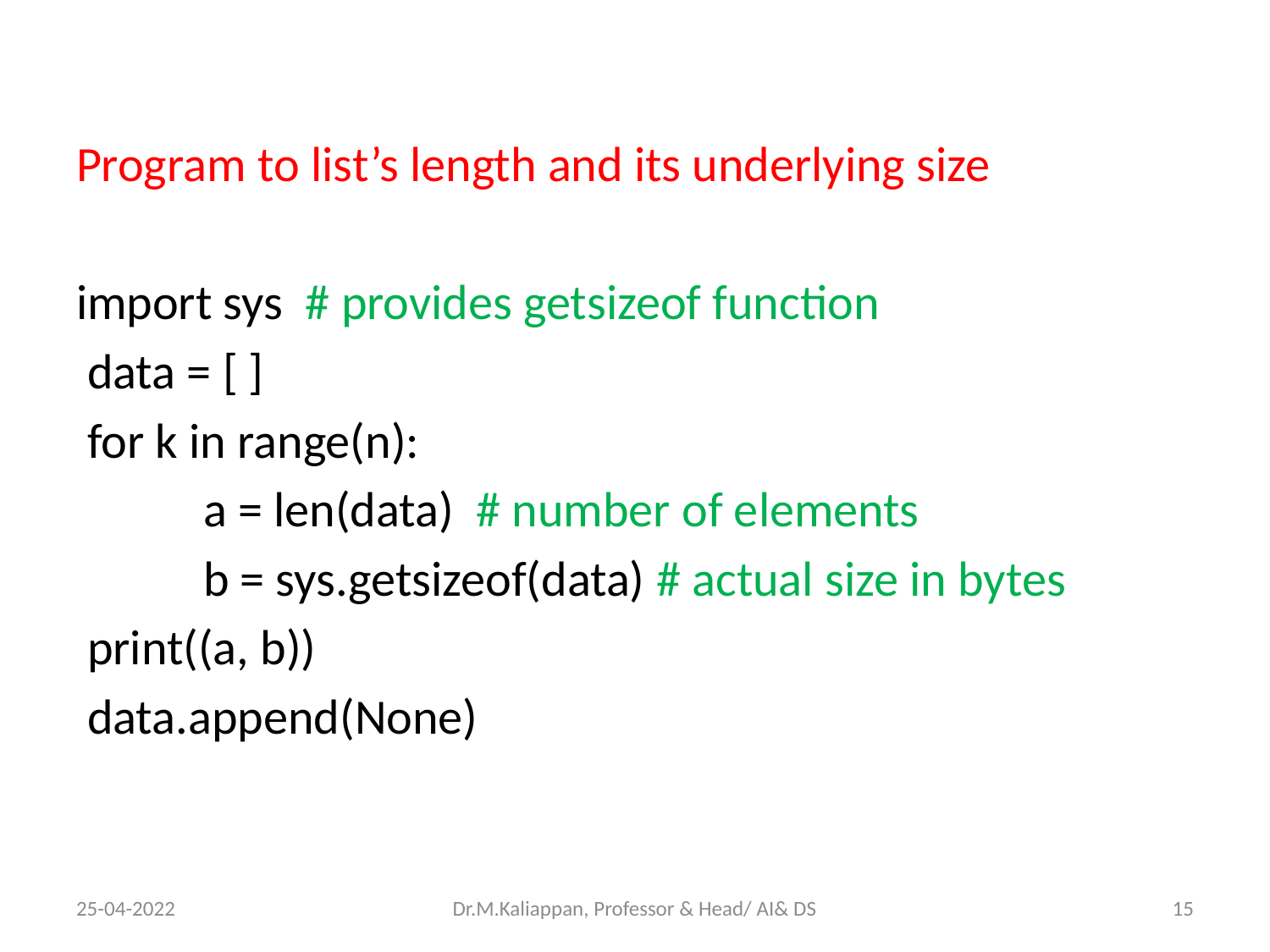

Program to list’s length and its underlying size

import sys  # provides getsizeof function
 data = [ ]
 for k in range(n):
	a = len(data)  # number of elements
 	b = sys.getsizeof(data) # actual size in bytes
 print((a, b))
 data.append(None)
25-04-2022
Dr.M.Kaliappan, Professor & Head/ AI& DS
15